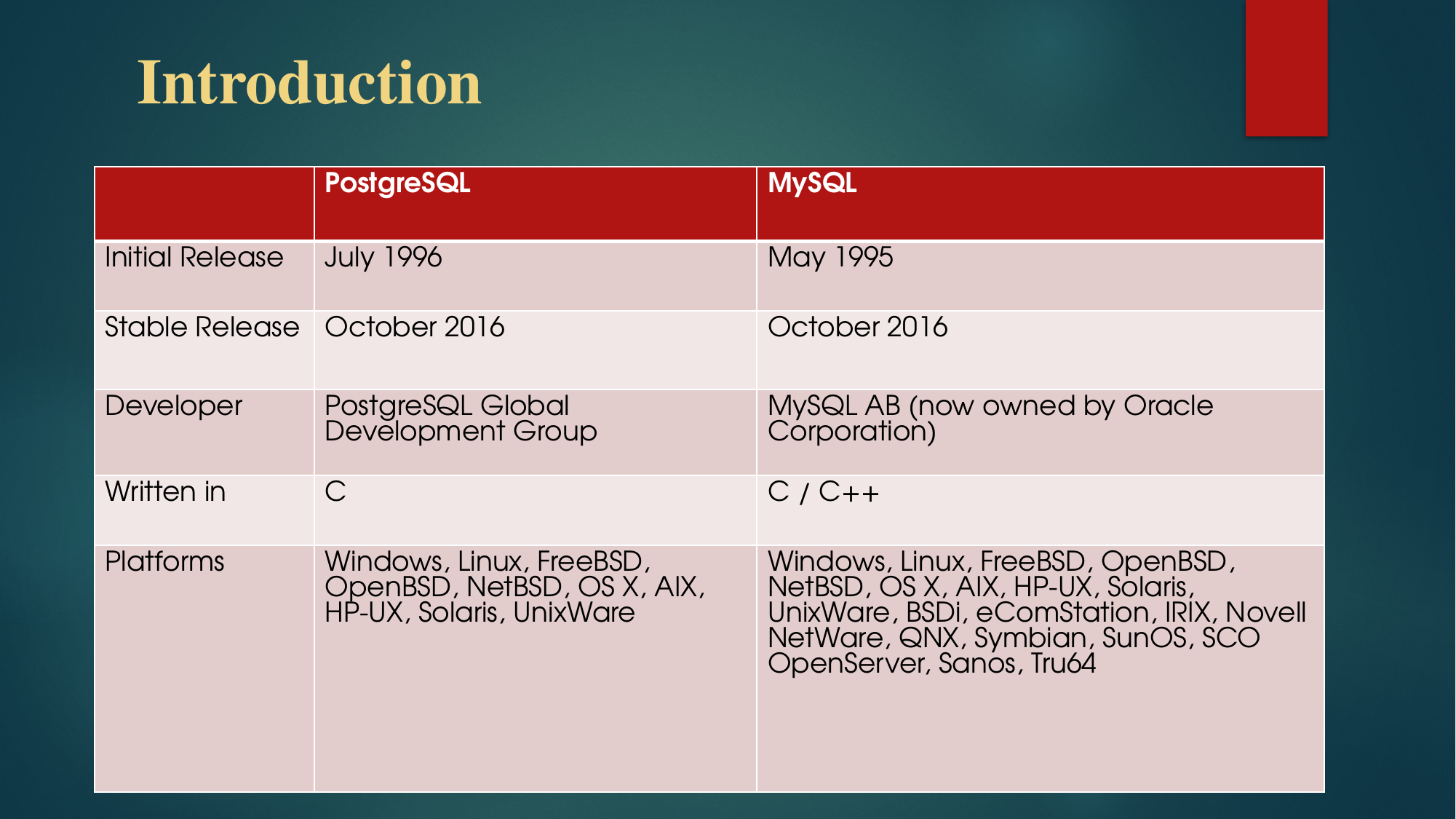

# Introduction
|  | PostgreSQL | MySQL |
| --- | --- | --- |
| Initial Release | July 1996 | May 1995 |
| Stable Release | October 2016 | October 2016 |
| Developer | PostgreSQL Global Development Group | MySQL AB (now owned by Oracle Corporation) |
| Written in | C | C / C++ |
| Platforms | Windows, Linux, FreeBSD, OpenBSD, NetBSD, OS X, AIX, HP-UX, Solaris, UnixWare | Windows, Linux, FreeBSD, OpenBSD, NetBSD, OS X, AIX, HP-UX, Solaris, UnixWare, BSDi, eComStation, IRIX, Novell NetWare, QNX, Symbian, SunOS, SCO OpenServer, Sanos, Tru64 |